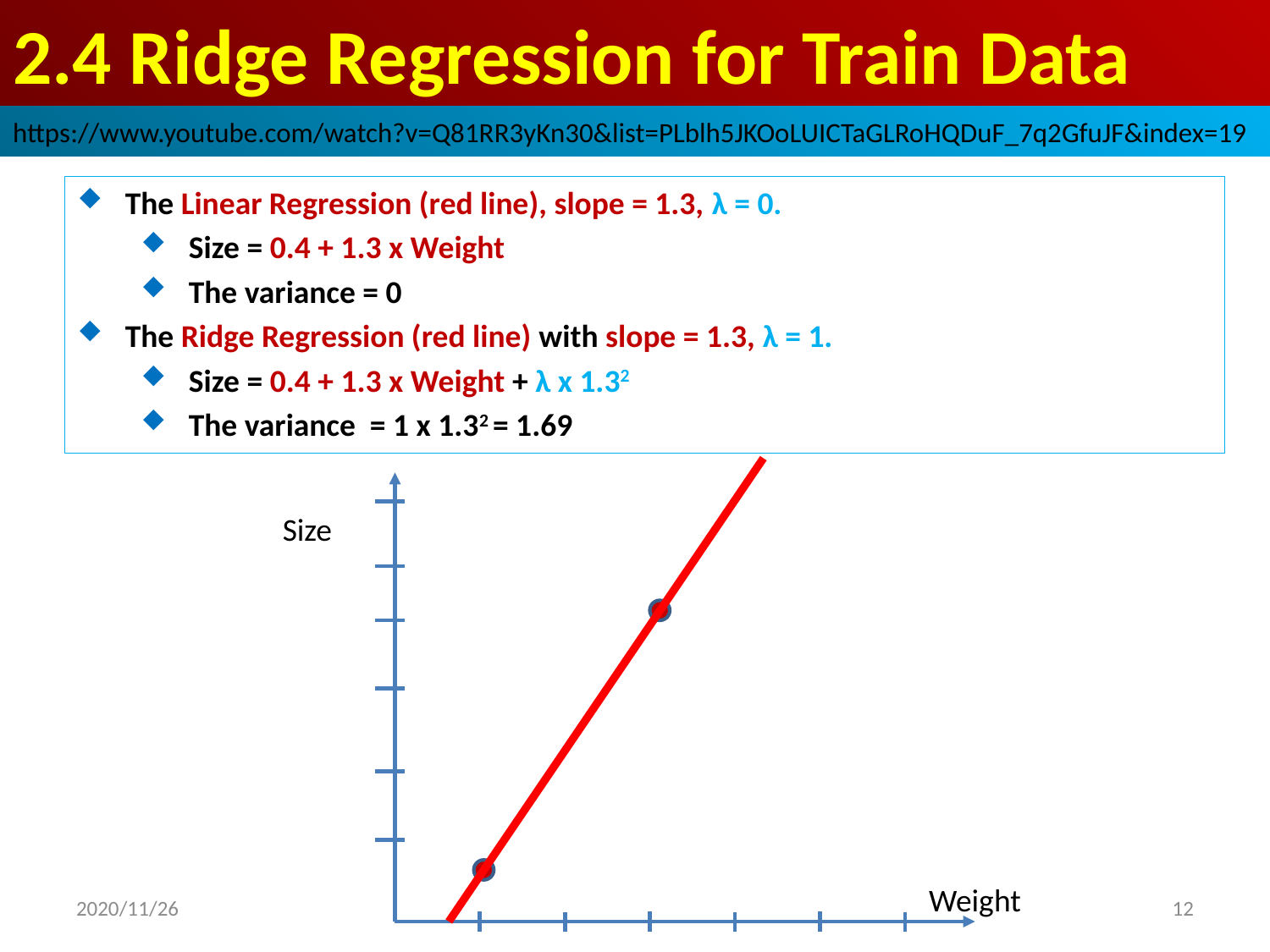

# 2.4 Ridge Regression for Train Data
https://www.youtube.com/watch?v=Q81RR3yKn30&list=PLblh5JKOoLUICTaGLRoHQDuF_7q2GfuJF&index=19
The Linear Regression (red line), slope = 1.3, λ = 0.
Size = 0.4 + 1.3 x Weight
The variance = 0
The Ridge Regression (red line) with slope = 1.3, λ = 1.
Size = 0.4 + 1.3 x Weight + λ x 1.32
The variance  = 1 x 1.32 = 1.69

Size

Weight
2020/11/26
12